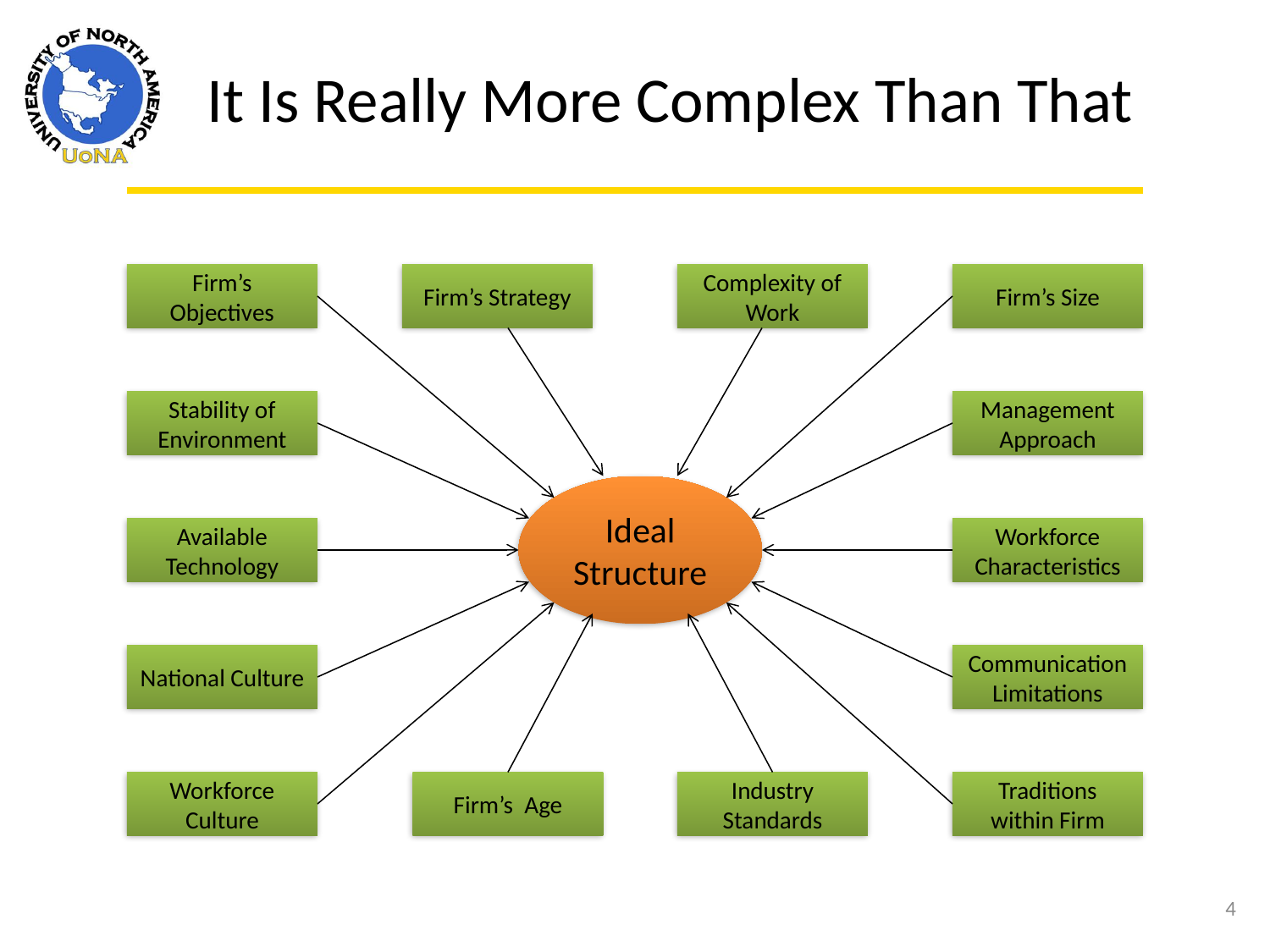

It Is Really More Complex Than That
Firm’s Objectives
Firm’s Strategy
Complexity of Work
Firm’s Size
Stability of Environment
Management Approach
Ideal Structure
Available Technology
Workforce Characteristics
National Culture
Communication Limitations
Workforce Culture
Firm’s  Age
Industry Standards
Traditions within Firm
4